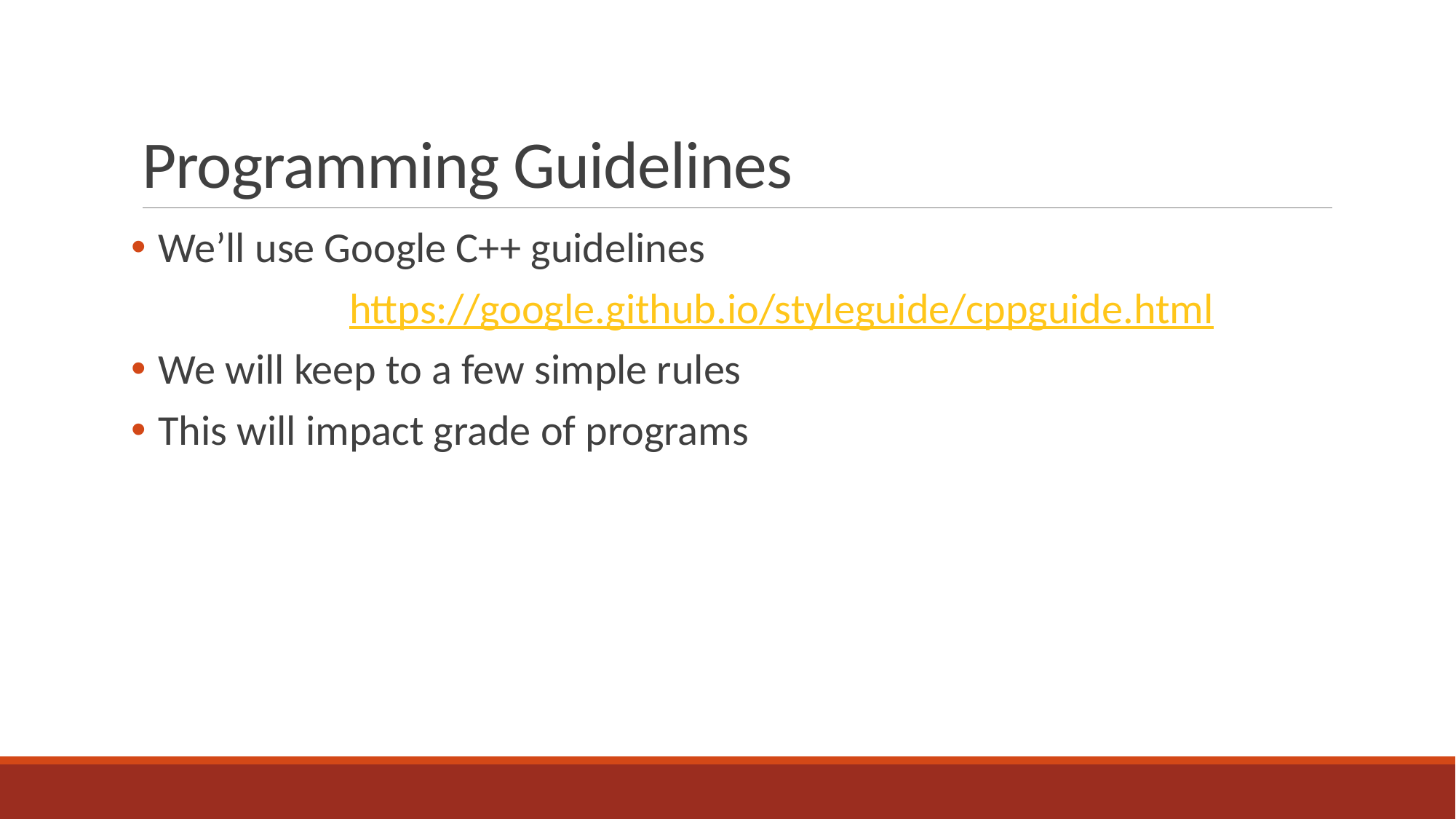

# Programming Guidelines
We’ll use Google C++ guidelines
		https://google.github.io/styleguide/cppguide.html
We will keep to a few simple rules
This will impact grade of programs